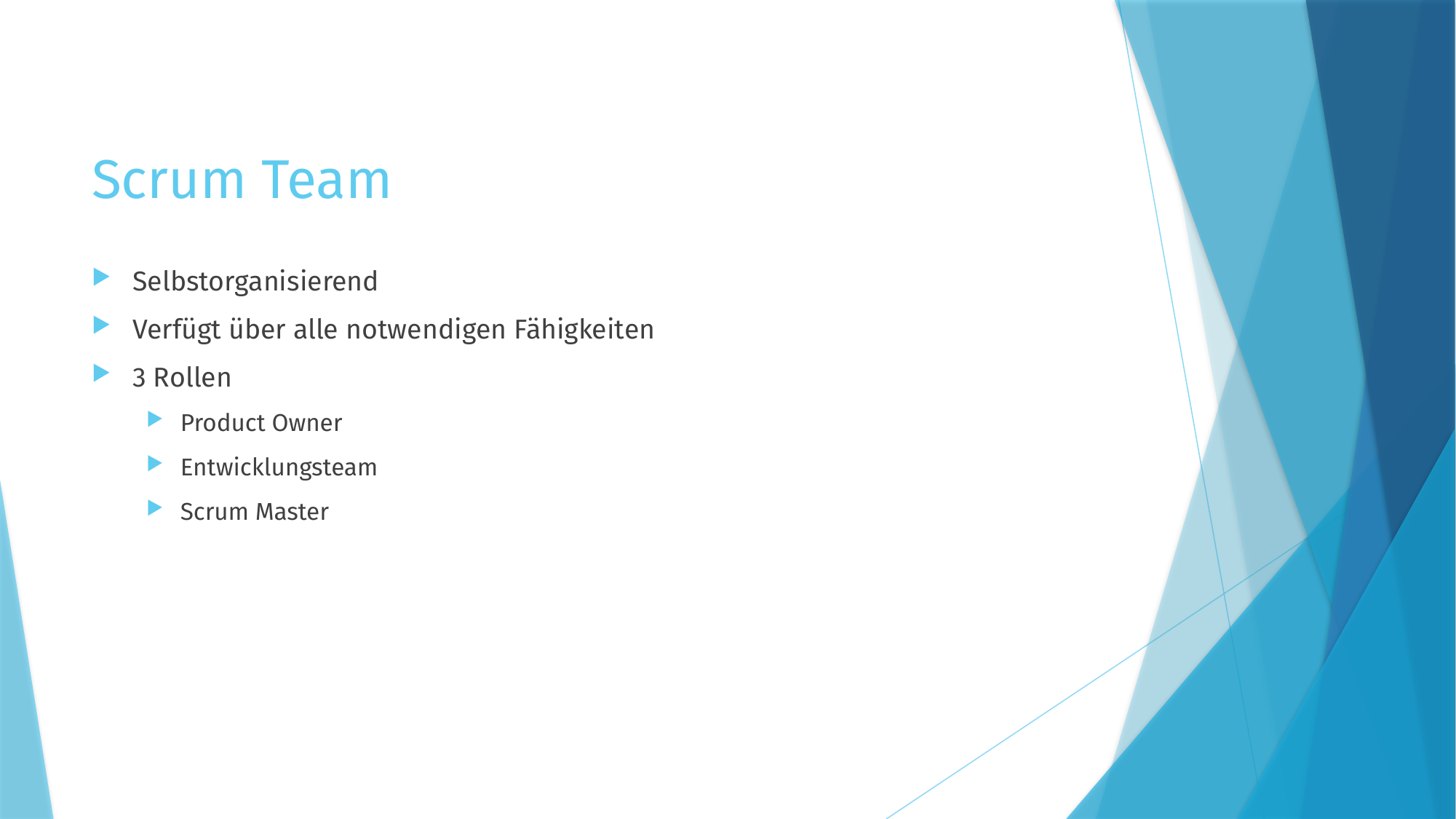

# Scrum Team
Selbstorganisierend
Verfügt über alle notwendigen Fähigkeiten
3 Rollen
Product Owner
Entwicklungsteam
Scrum Master